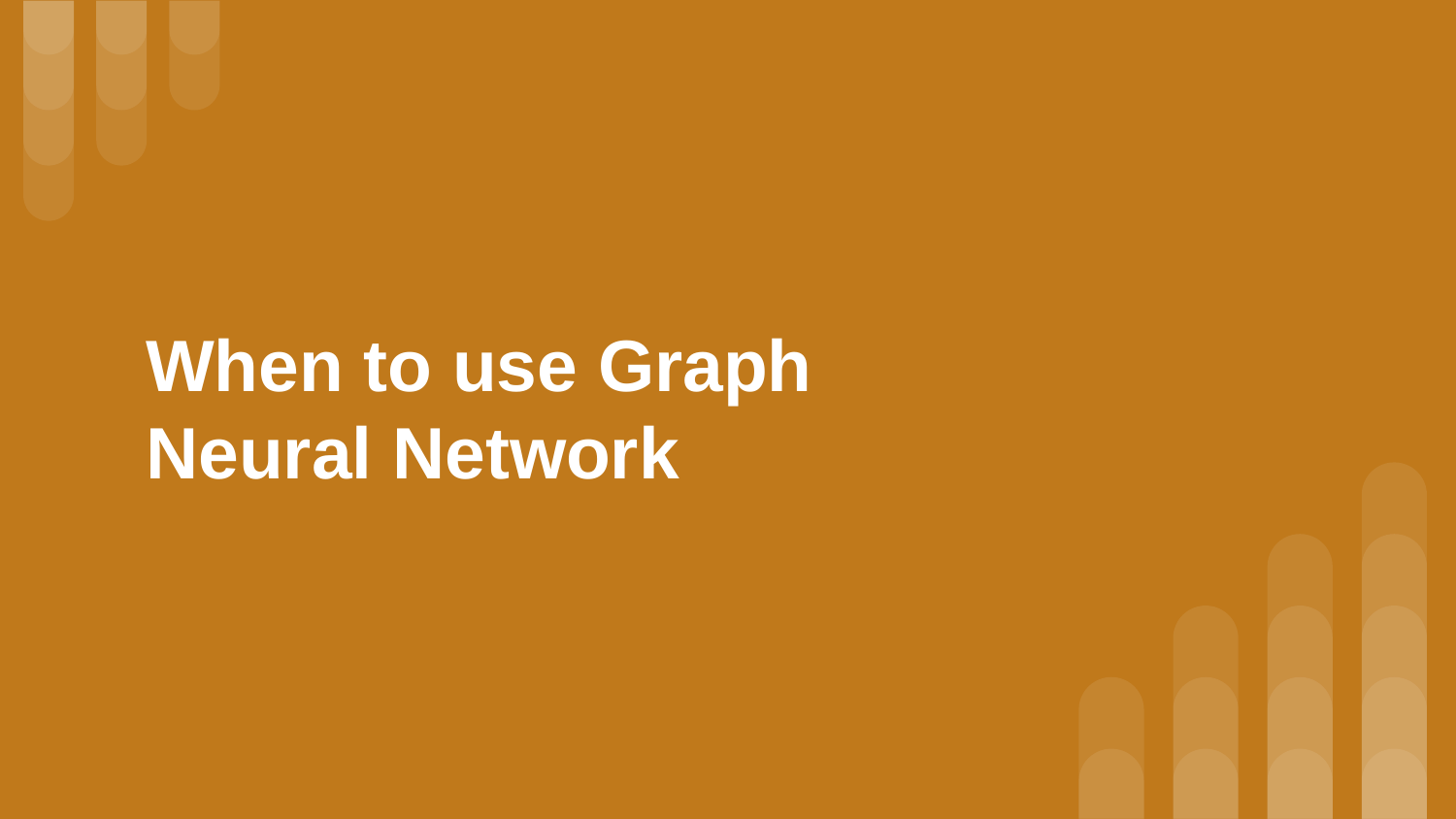

# When to use Graph Neural Network